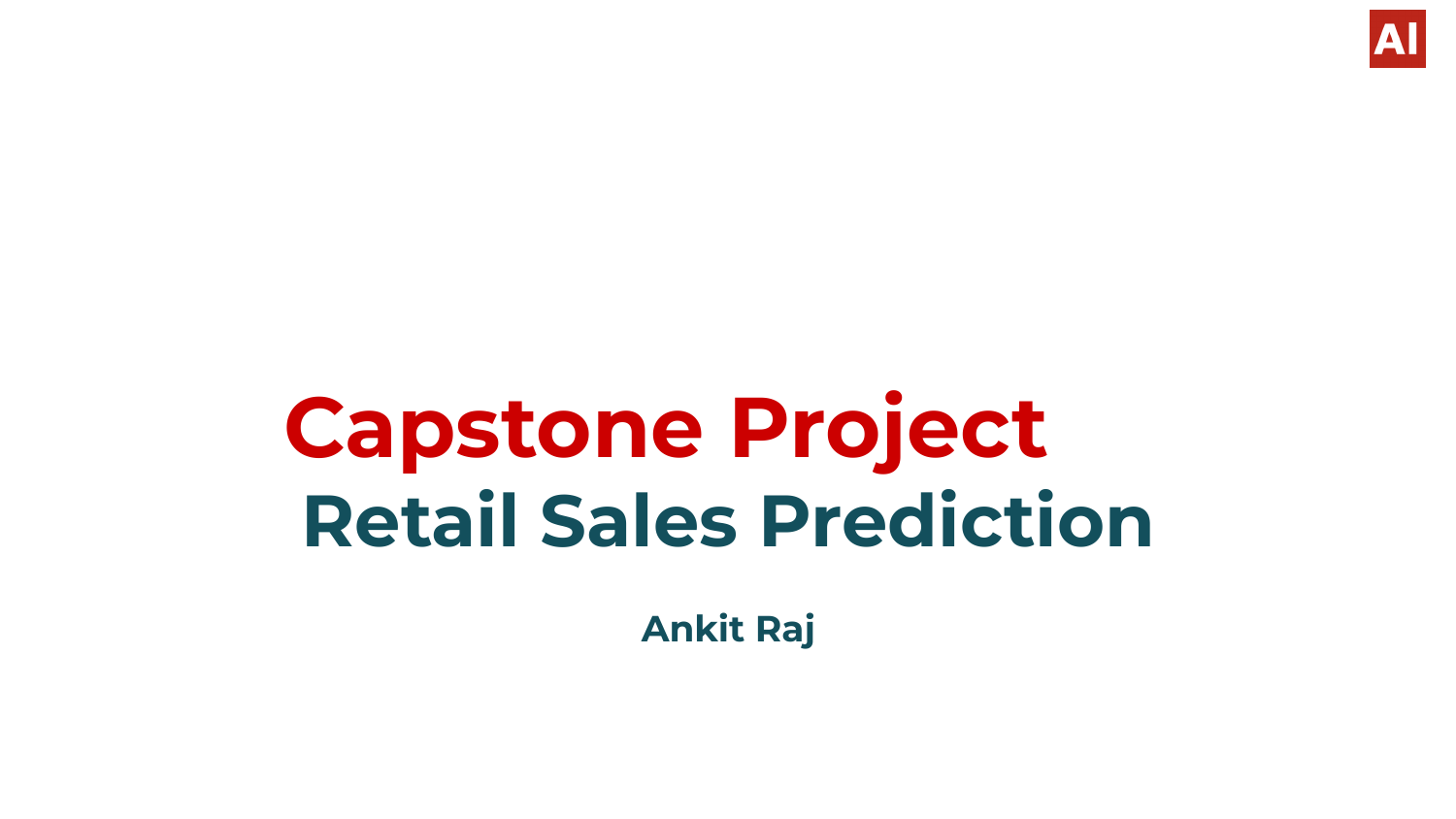

# Capstone Project
 Retail Sales Prediction
Ankit Raj